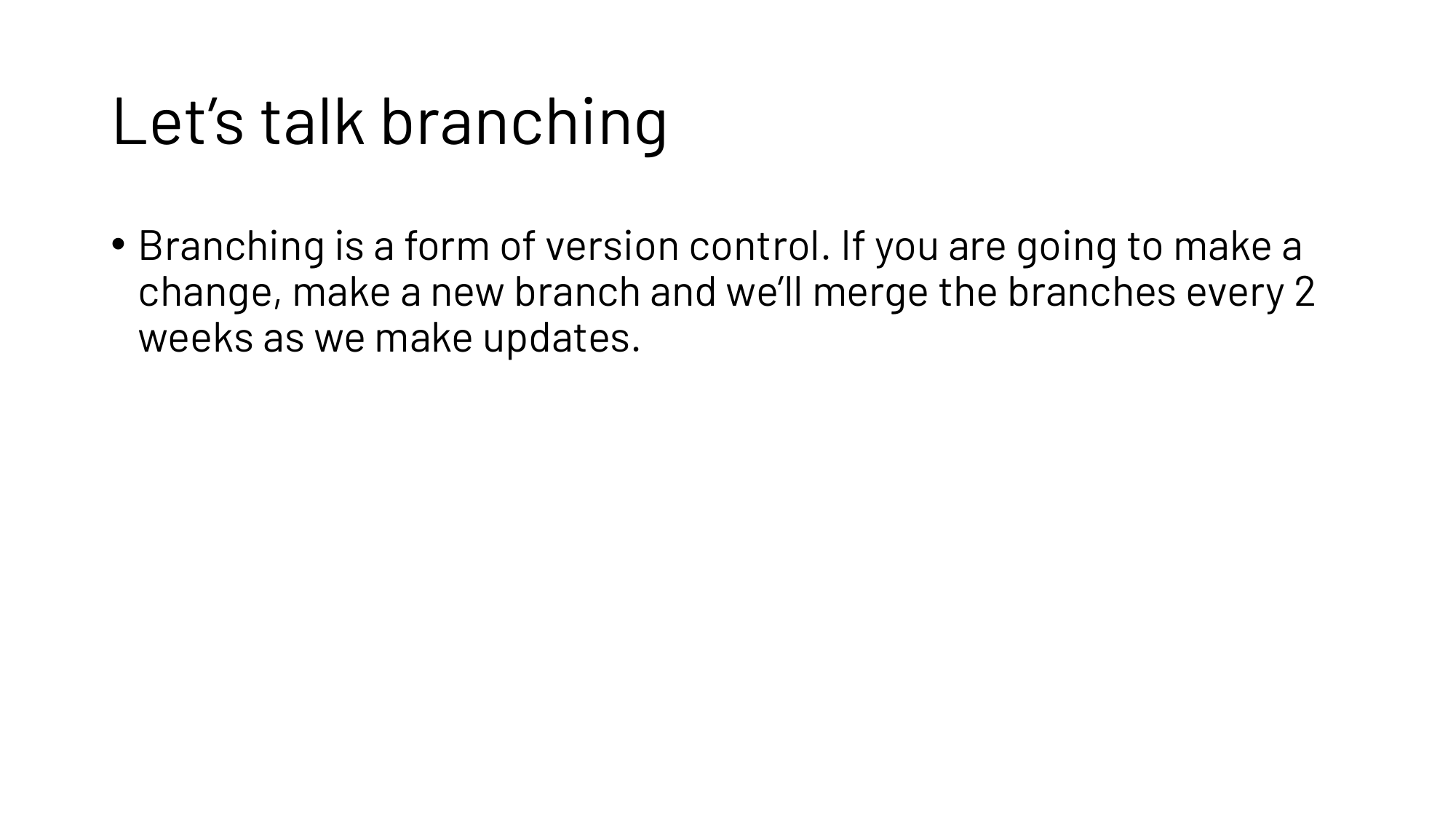

# Let’s talk branching
Branching is a form of version control. If you are going to make a change, make a new branch and we’ll merge the branches every 2 weeks as we make updates.